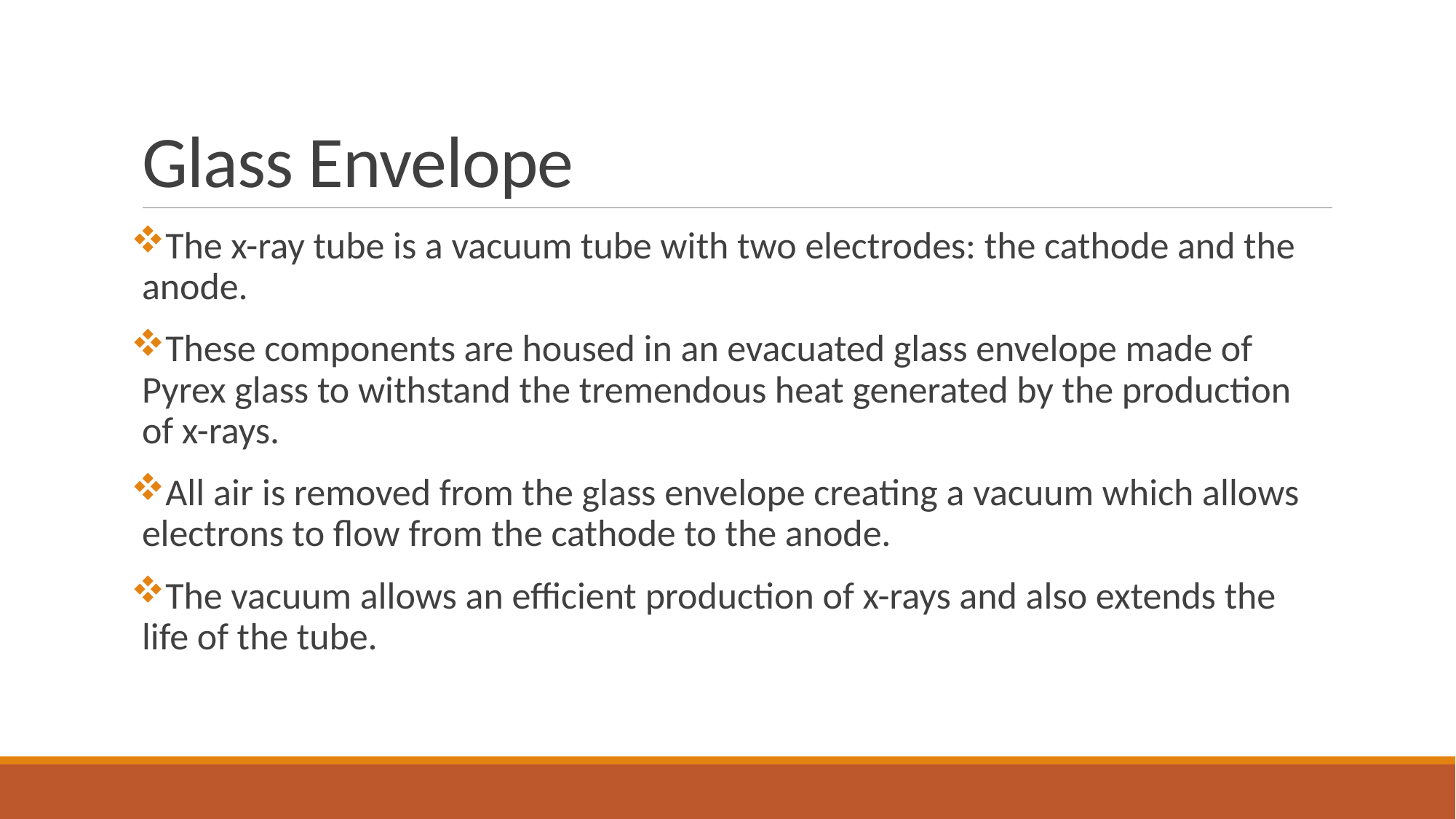

# Glass Envelope
The x-ray tube is a vacuum tube with two electrodes: the cathode and the anode.
These components are housed in an evacuated glass envelope made of Pyrex glass to withstand the tremendous heat generated by the production of x-rays.
All air is removed from the glass envelope creating a vacuum which allows electrons to flow from the cathode to the anode.
The vacuum allows an efficient production of x-rays and also extends the life of the tube.